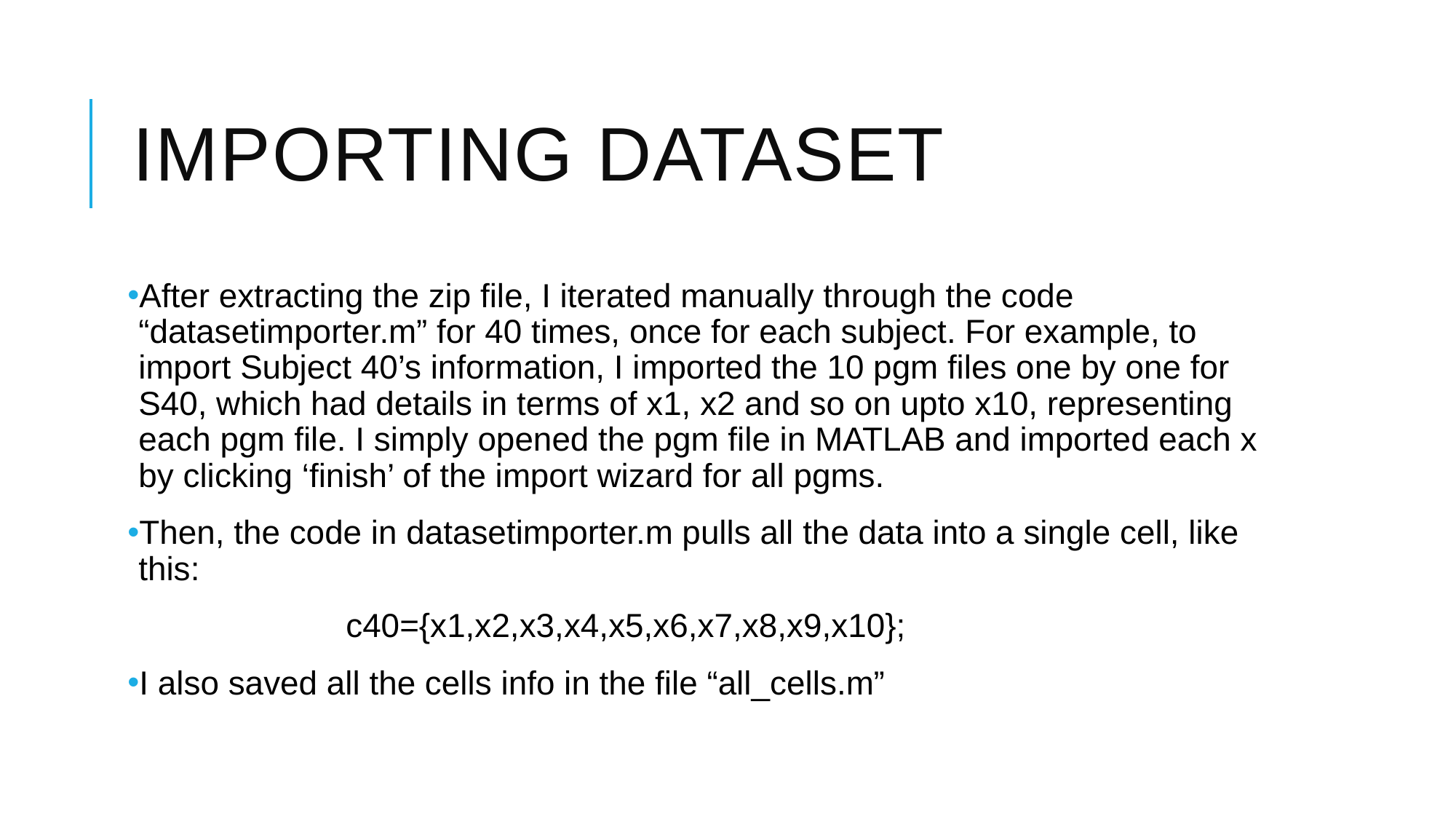

# Importing dataset
After extracting the zip file, I iterated manually through the code “datasetimporter.m” for 40 times, once for each subject. For example, to import Subject 40’s information, I imported the 10 pgm files one by one for S40, which had details in terms of x1, x2 and so on upto x10, representing each pgm file. I simply opened the pgm file in MATLAB and imported each x by clicking ‘finish’ of the import wizard for all pgms.
Then, the code in datasetimporter.m pulls all the data into a single cell, like this:
		c40={x1,x2,x3,x4,x5,x6,x7,x8,x9,x10};
I also saved all the cells info in the file “all_cells.m”